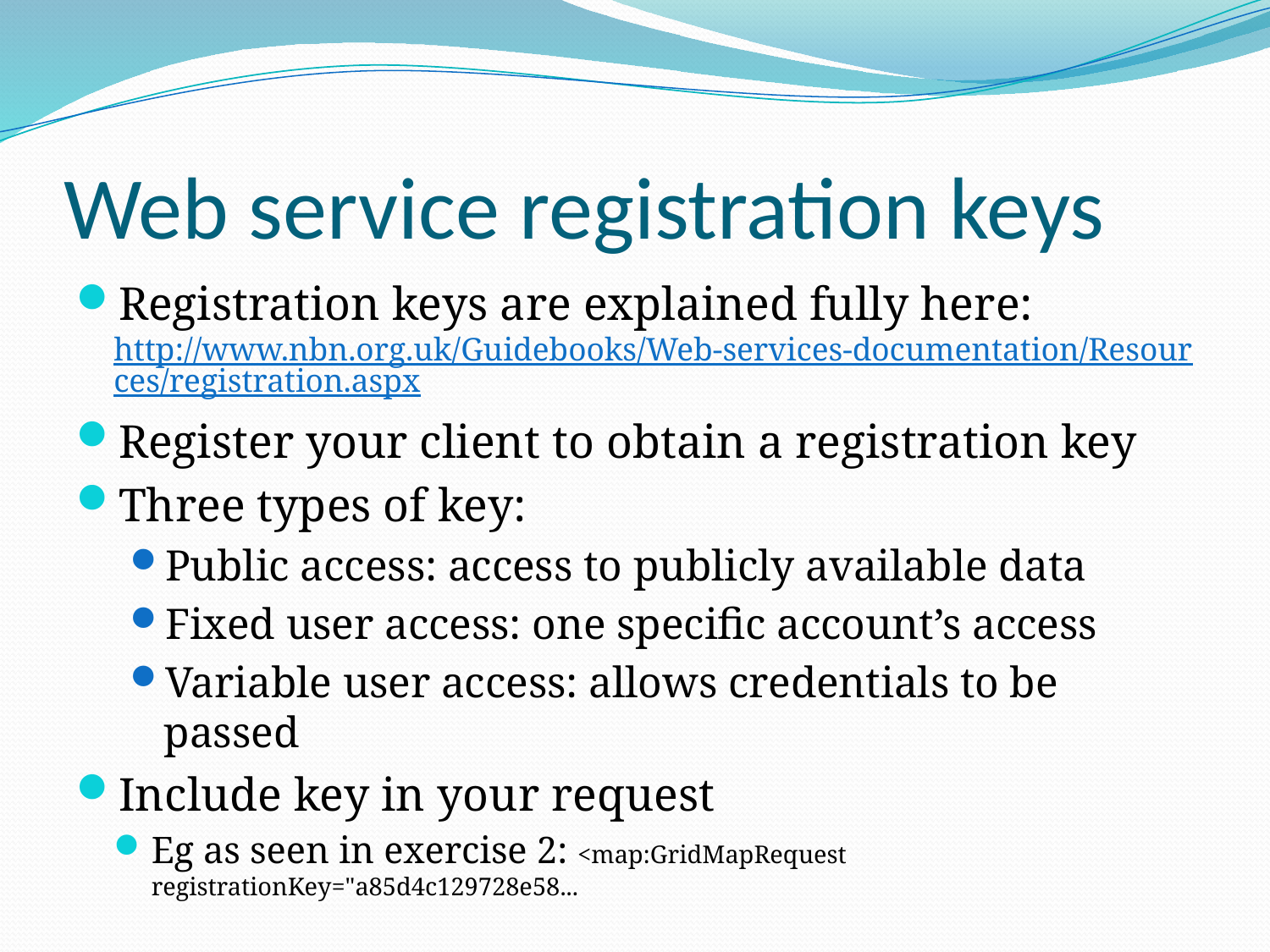

# Web service registration keys
Registration keys are explained fully here: http://www.nbn.org.uk/Guidebooks/Web-services-documentation/Resources/registration.aspx
Register your client to obtain a registration key
Three types of key:
Public access: access to publicly available data
Fixed user access: one specific account’s access
Variable user access: allows credentials to be passed
Include key in your request
Eg as seen in exercise 2: <map:GridMapRequest registrationKey="a85d4c129728e58...